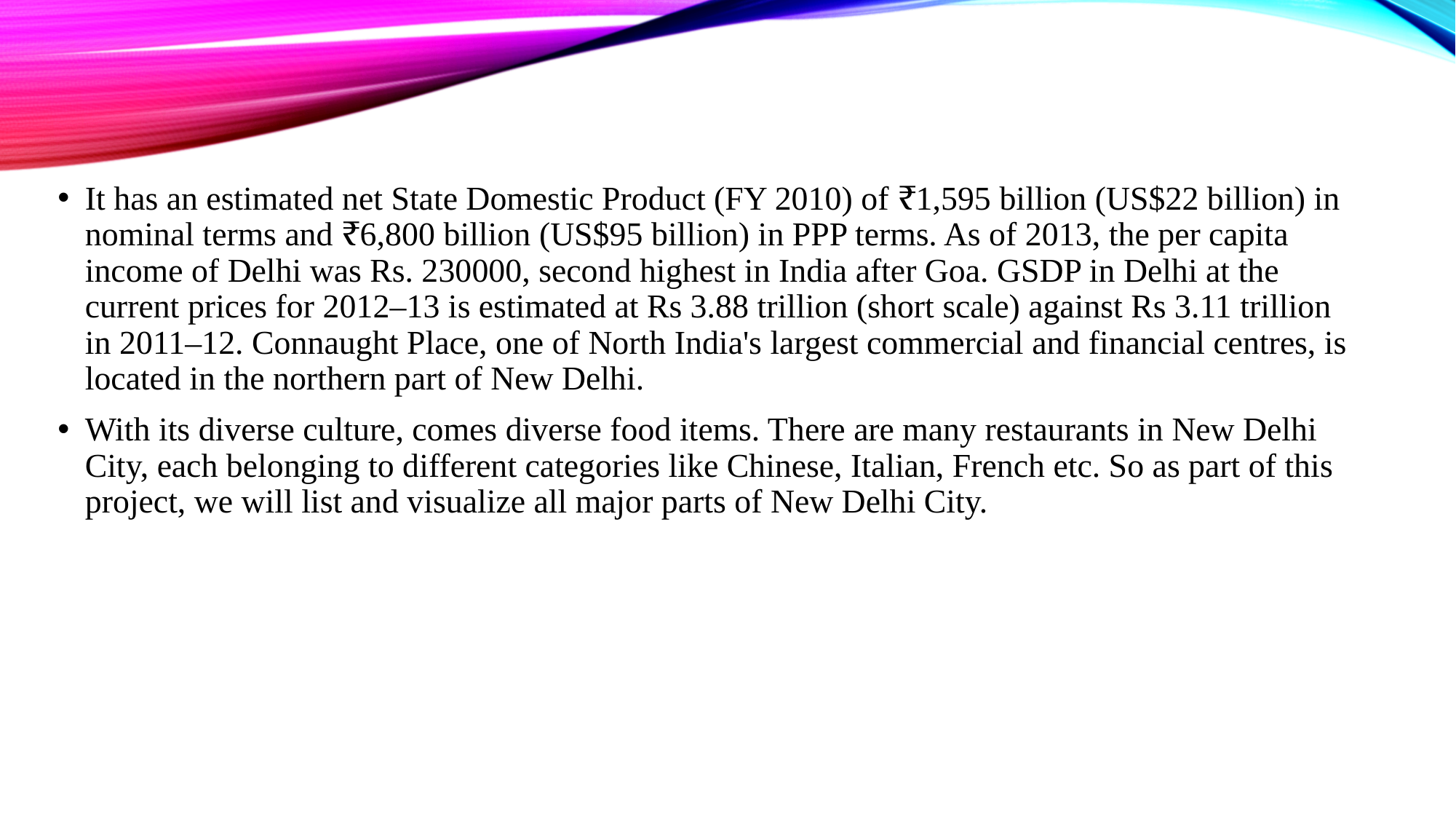

It has an estimated net State Domestic Product (FY 2010) of ₹1,595 billion (US$22 billion) in nominal terms and ₹6,800 billion (US$95 billion) in PPP terms. As of 2013, the per capita income of Delhi was Rs. 230000, second highest in India after Goa. GSDP in Delhi at the current prices for 2012–13 is estimated at Rs 3.88 trillion (short scale) against Rs 3.11 trillion in 2011–12. Connaught Place, one of North India's largest commercial and financial centres, is located in the northern part of New Delhi.
With its diverse culture, comes diverse food items. There are many restaurants in New Delhi City, each belonging to different categories like Chinese, Italian, French etc. So as part of this project, we will list and visualize all major parts of New Delhi City.